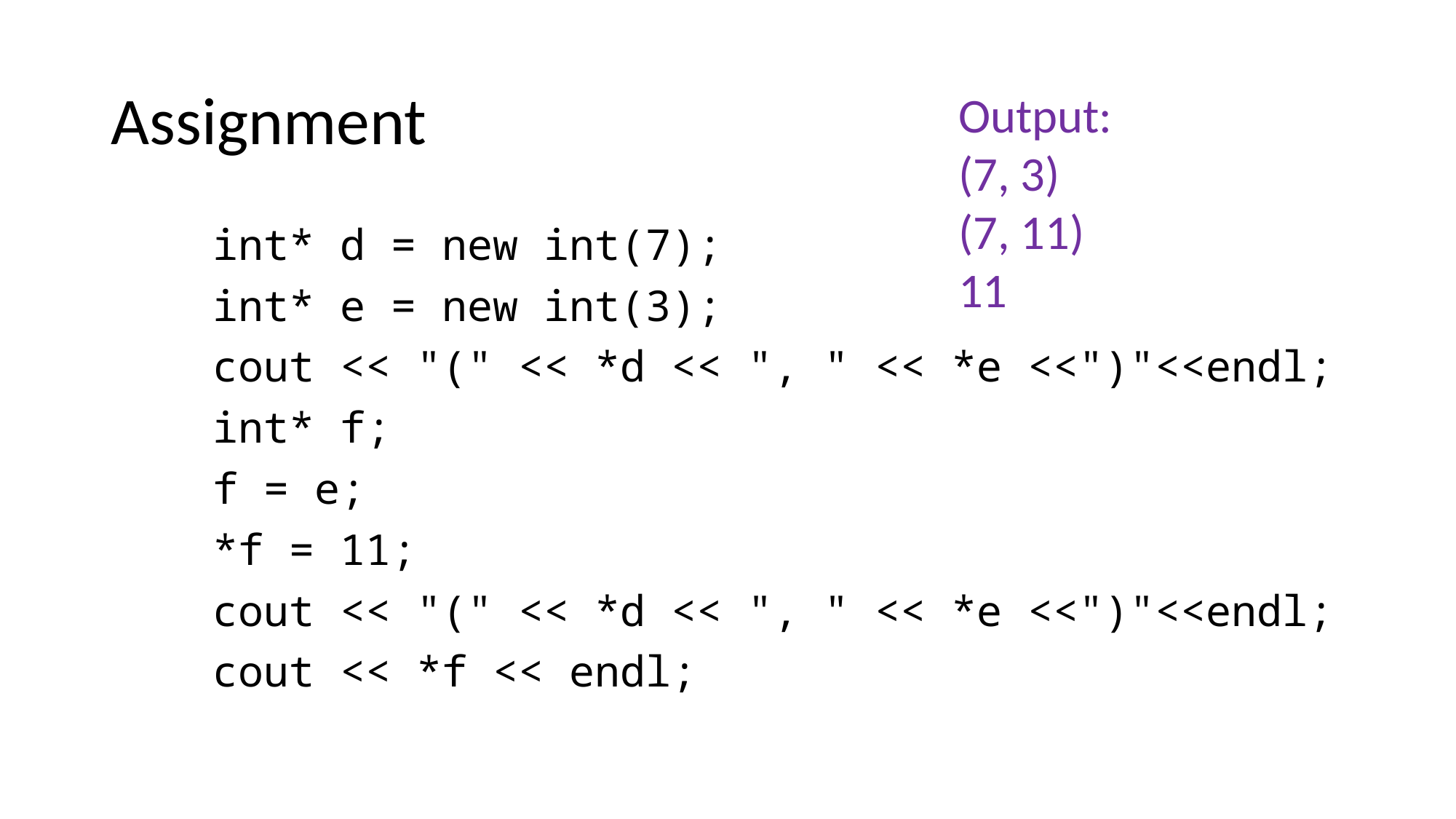

# Assignment
Output:
(7, 3)
(7, 11)
11
    int* d = new int(7);
    int* e = new int(3);
    cout << "(" << *d << ", " << *e <<")"<<endl;
    int* f;
    f = e;
    *f = 11;
    cout << "(" << *d << ", " << *e <<")"<<endl;
    cout << *f << endl;